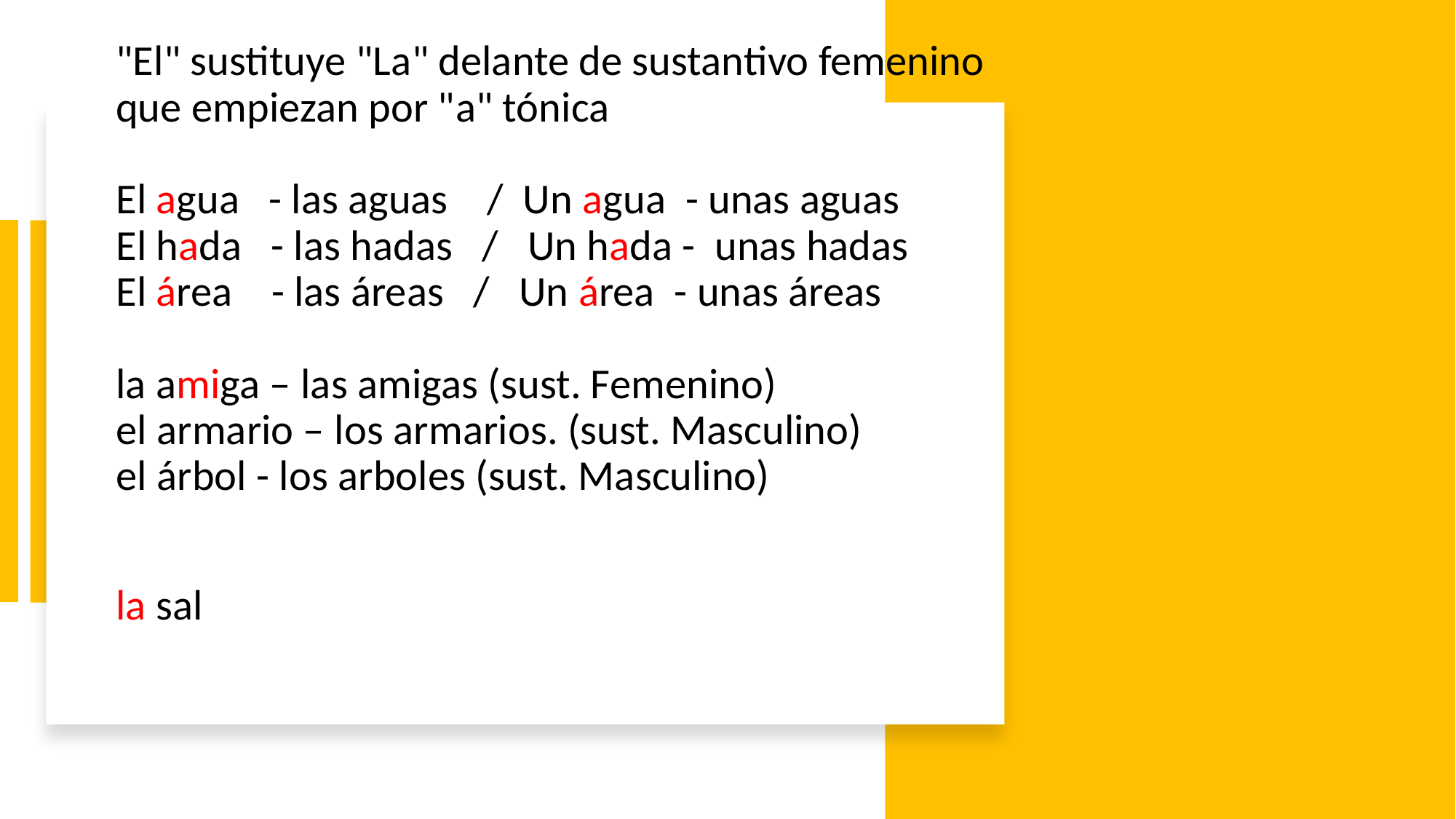

# "El" sustituye "La" delante de sustantivo femenino que empiezan por "a" tónica El agua   - las aguas    /  Un agua  - unas aguas El hada   - las hadas   /   Un hada -  unas hadas El área    - las áreas   /   Un área  - unas áreas la amiga – las amigas (sust. Femenino) el armario – los armarios. (sust. Masculino) el árbol - los arboles (sust. Masculino) la sal